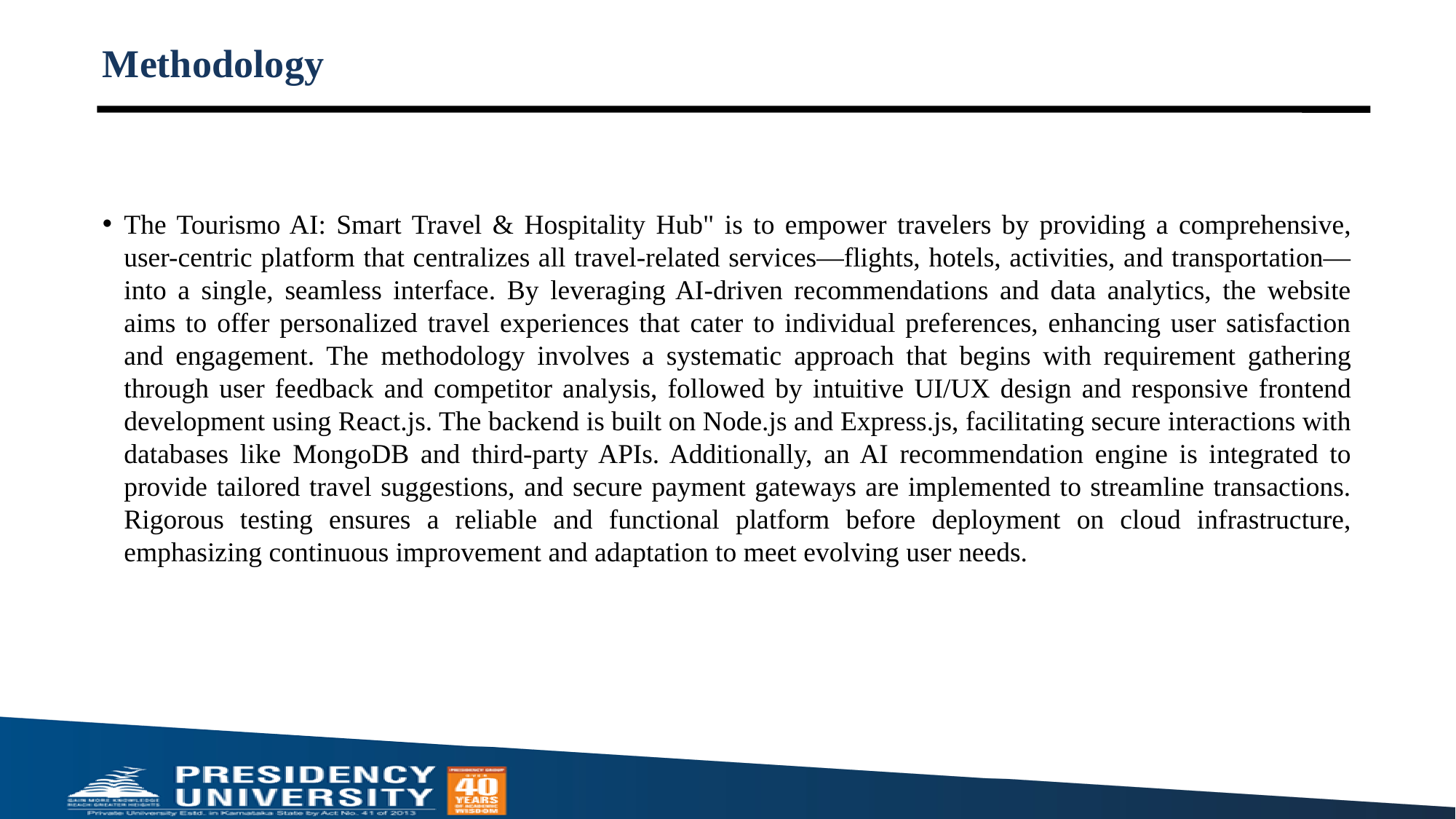

# Methodology
The Tourismo AI: Smart Travel & Hospitality Hub" is to empower travelers by providing a comprehensive, user-centric platform that centralizes all travel-related services—flights, hotels, activities, and transportation—into a single, seamless interface. By leveraging AI-driven recommendations and data analytics, the website aims to offer personalized travel experiences that cater to individual preferences, enhancing user satisfaction and engagement. The methodology involves a systematic approach that begins with requirement gathering through user feedback and competitor analysis, followed by intuitive UI/UX design and responsive frontend development using React.js. The backend is built on Node.js and Express.js, facilitating secure interactions with databases like MongoDB and third-party APIs. Additionally, an AI recommendation engine is integrated to provide tailored travel suggestions, and secure payment gateways are implemented to streamline transactions. Rigorous testing ensures a reliable and functional platform before deployment on cloud infrastructure, emphasizing continuous improvement and adaptation to meet evolving user needs.